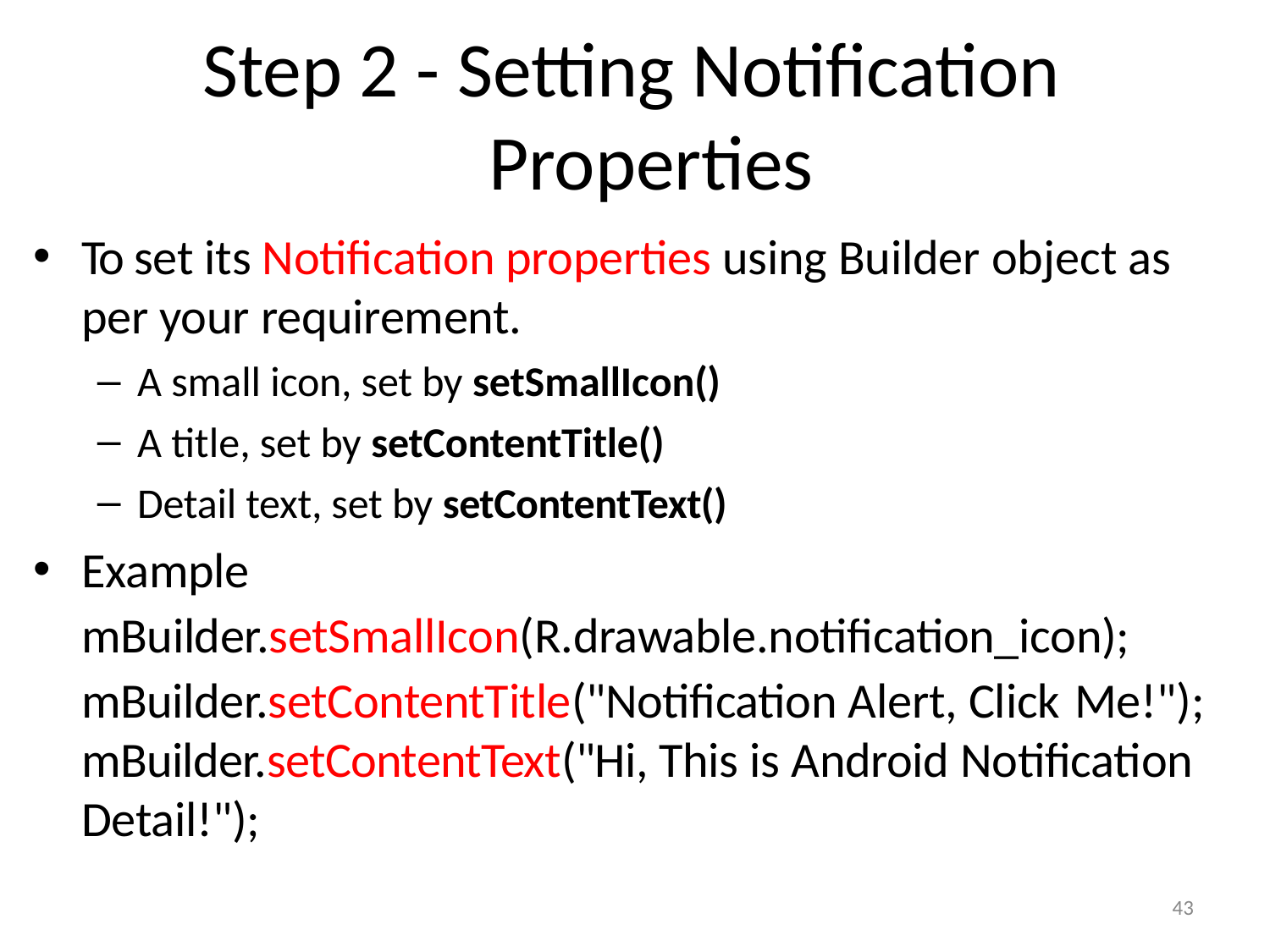

# Step 2 - Setting Notification  Properties
To set its Notification properties using Builder object as  per your requirement.
A small icon, set by setSmallIcon()
A title, set by setContentTitle()
Detail text, set by setContentText()
Example  mBuilder.setSmallIcon(R.drawable.notification_icon);  mBuilder.setContentTitle("Notification Alert, Click Me!");
mBuilder.setContentText("Hi, This is Android Notification  Detail!");
43